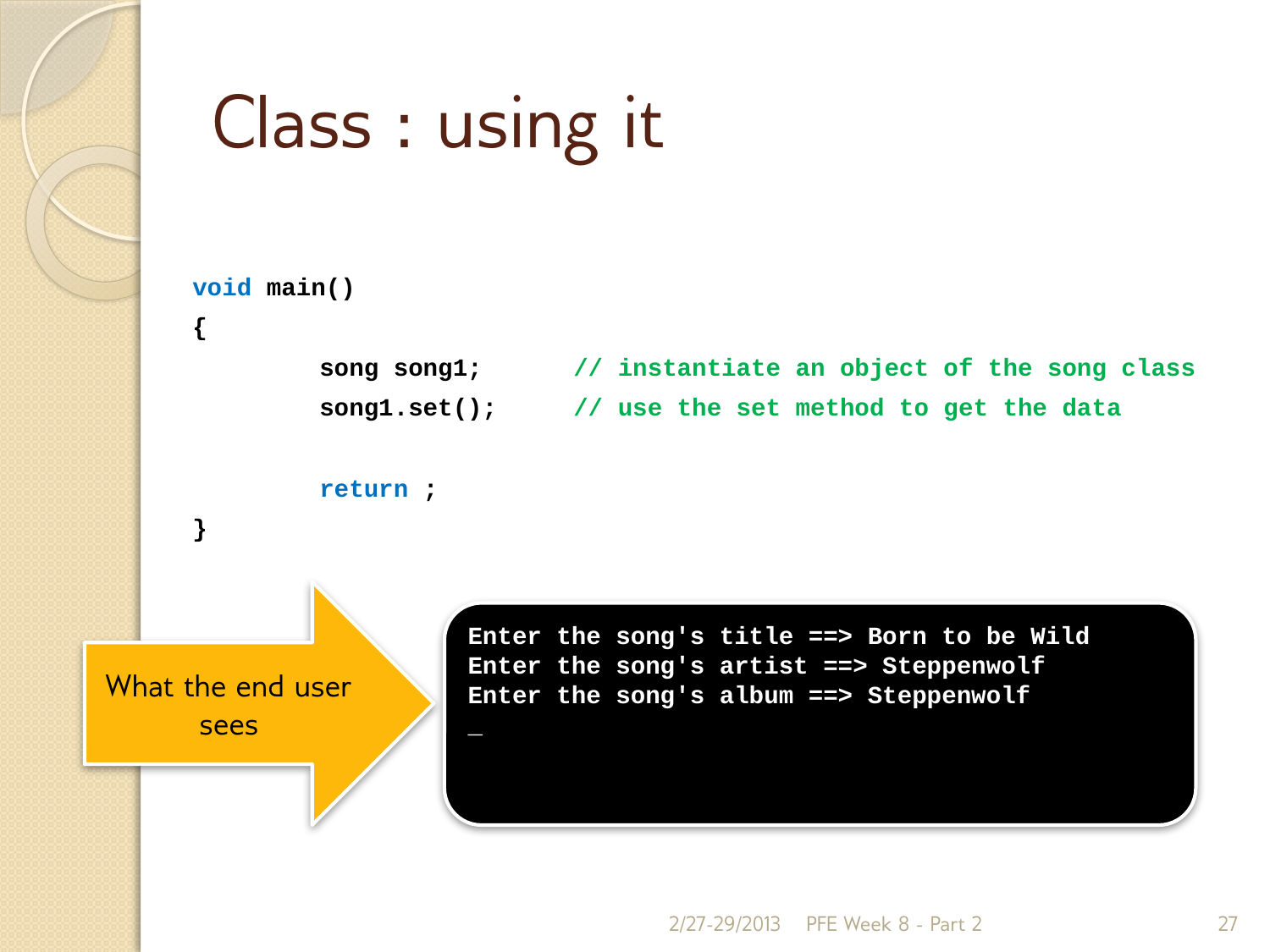

# Class : using it
void main()
{
	song song1;	// instantiate an object of the song class
	song1.set();	// use the set method to get the data

	return ;
}

What the end user sees
Enter the song's title ==> Born to be Wild
Enter the song's artist ==> Steppenwolf
Enter the song's album ==> Steppenwolf
_
2/27-29/2013
PFE Week 8 - Part 2
27